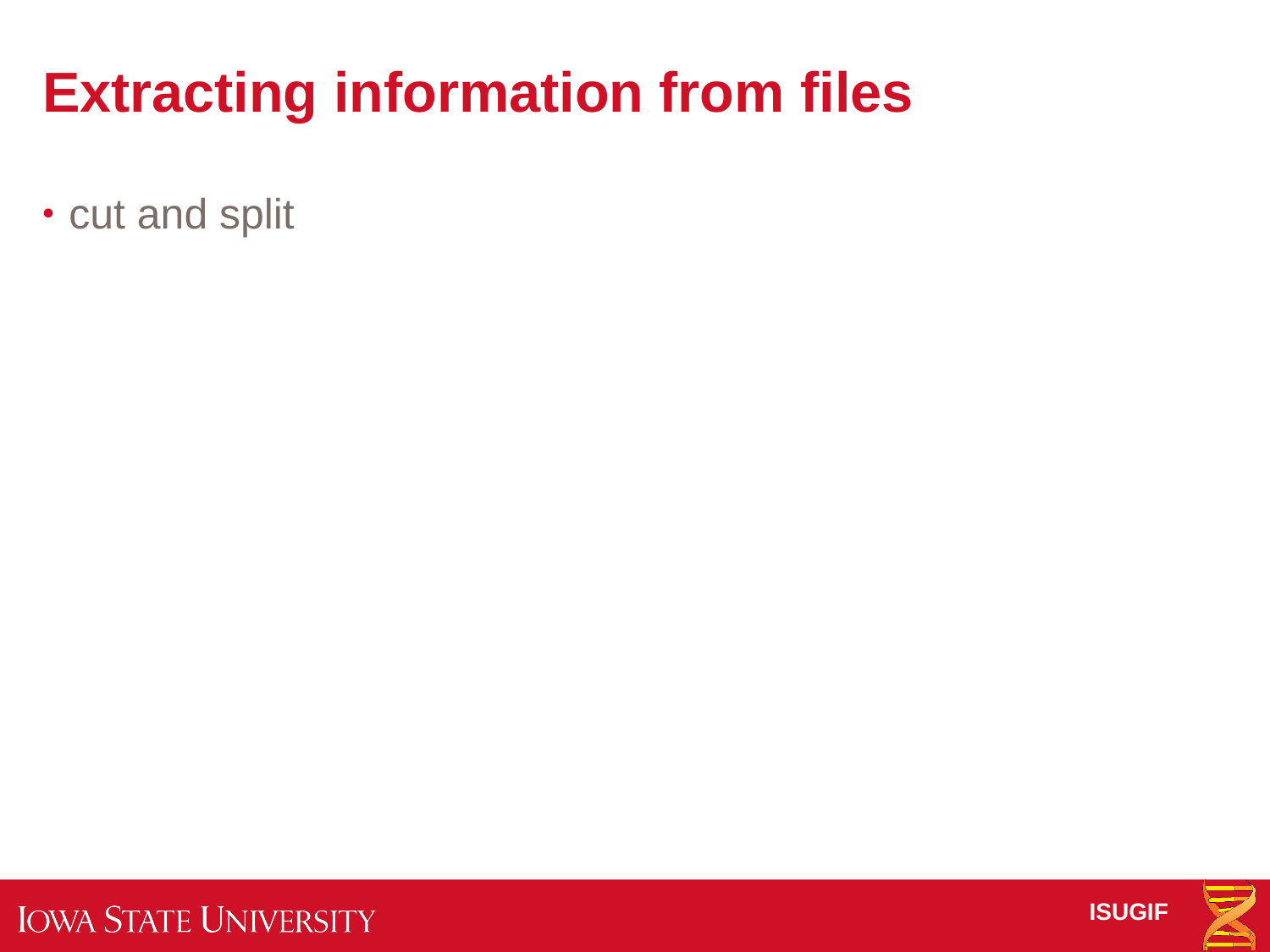

# Extracting information from files
cut and split